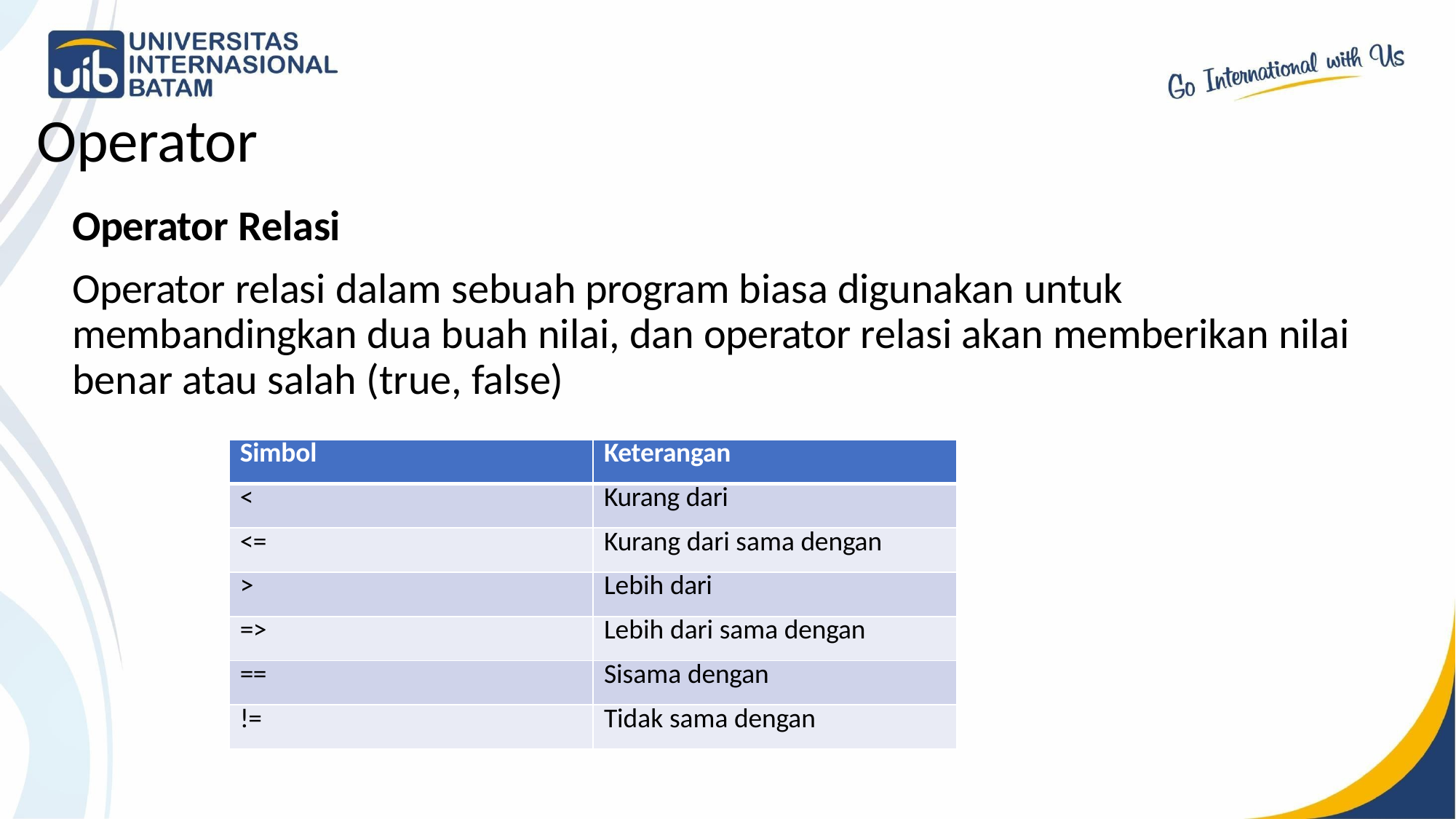

# Operator
Operator Relasi
Operator relasi dalam sebuah program biasa digunakan untuk membandingkan dua buah nilai, dan operator relasi akan memberikan nilai benar atau salah (true, false)
| Simbol | Keterangan |
| --- | --- |
| < | Kurang dari |
| <= | Kurang dari sama dengan |
| > | Lebih dari |
| => | Lebih dari sama dengan |
| == | Sisama dengan |
| != | Tidak sama dengan |